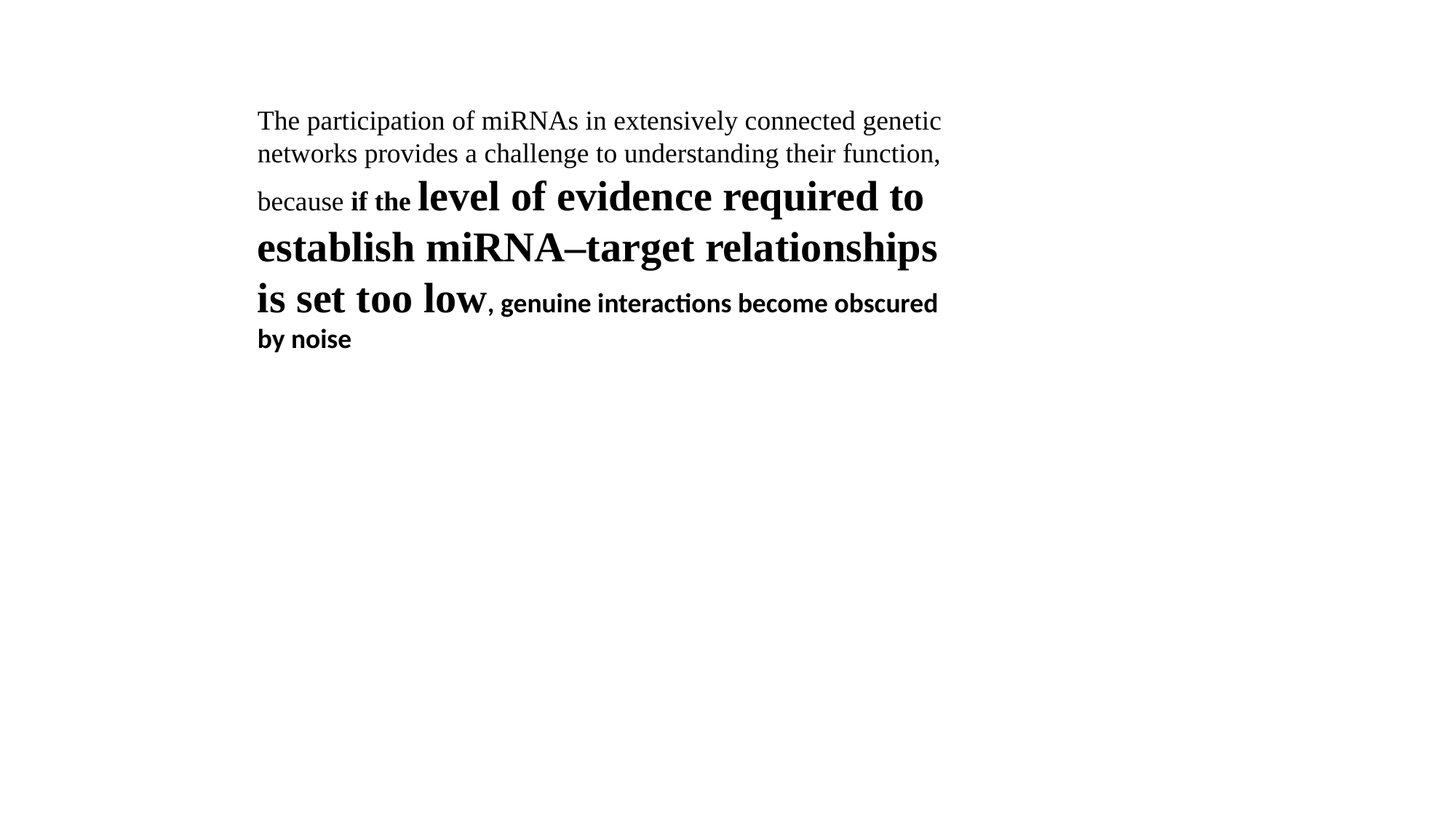

The participation of miRNAs in extensively connected genetic networks provides a challenge to understanding their function, because if the level of evidence required to establish miRNA–target relationships is set too low, genuine interactions become obscured by noise